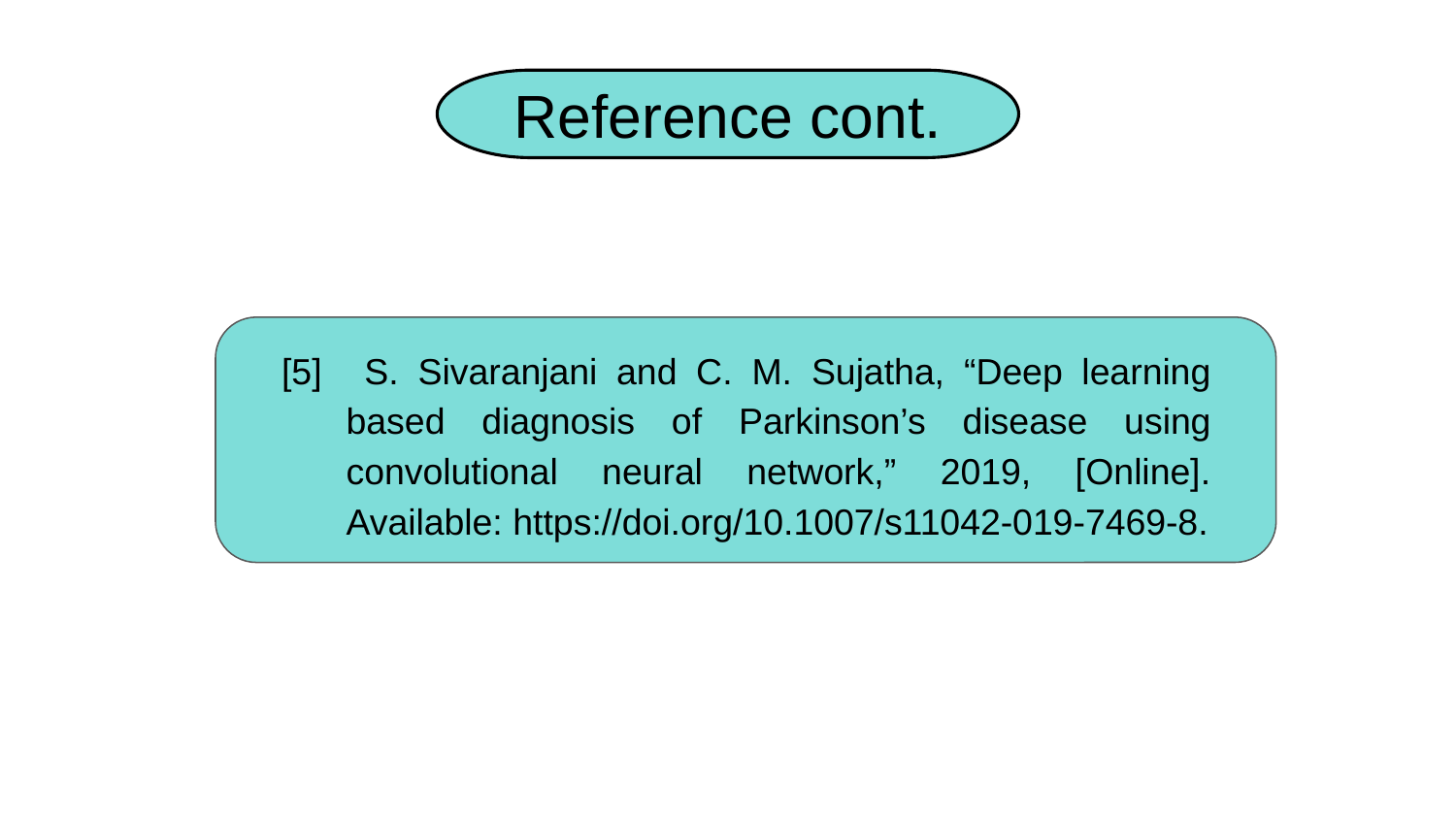

Reference cont.

[5]  	S. Sivaranjani and C. M. Sujatha, “Deep learning based diagnosis of Parkinson’s disease using convolutional neural network,” 2019, [Online]. Available: https://doi.org/10.1007/s11042-019-7469-8.